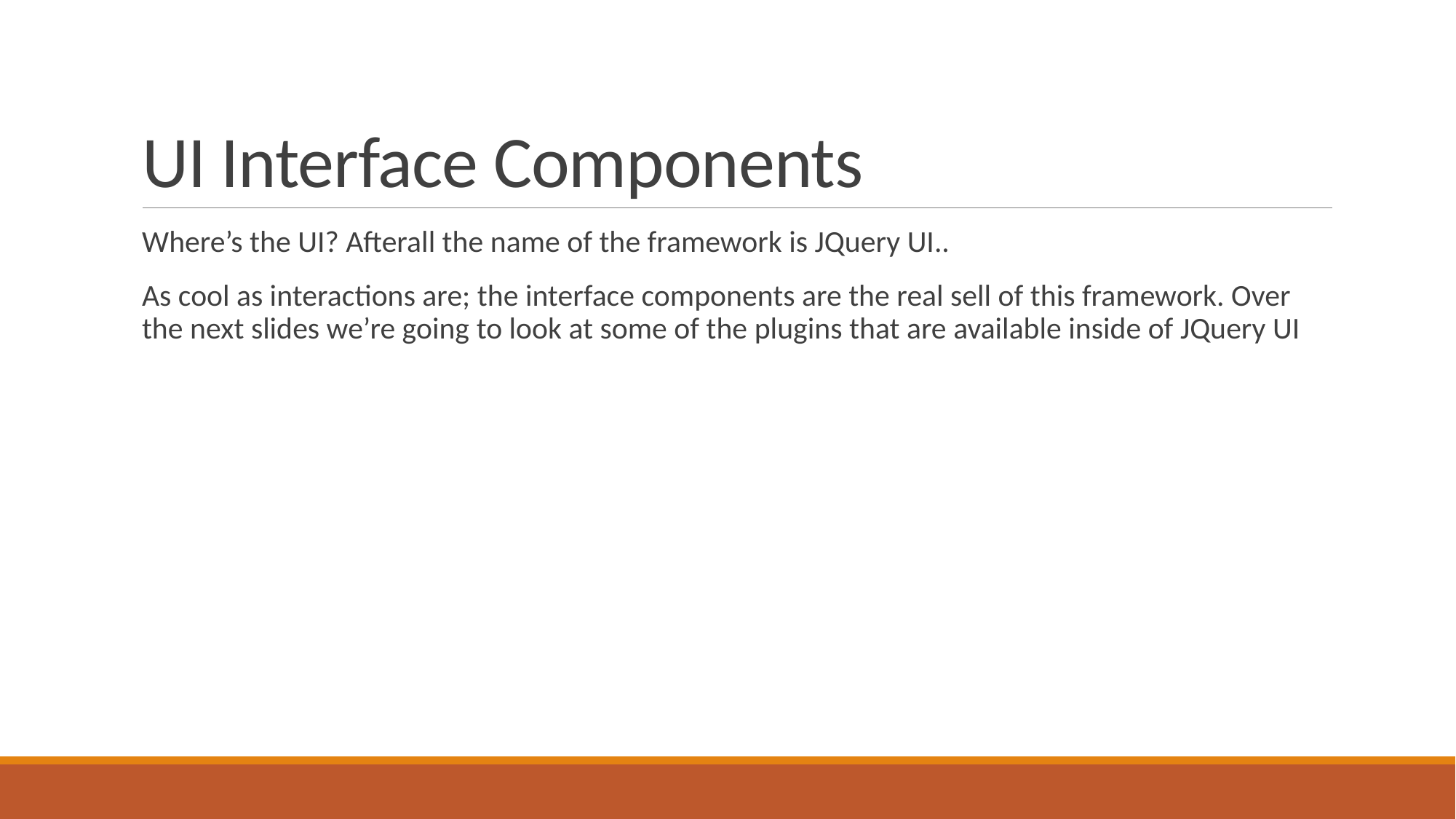

# UI Interface Components
Where’s the UI? Afterall the name of the framework is JQuery UI..
As cool as interactions are; the interface components are the real sell of this framework. Over the next slides we’re going to look at some of the plugins that are available inside of JQuery UI